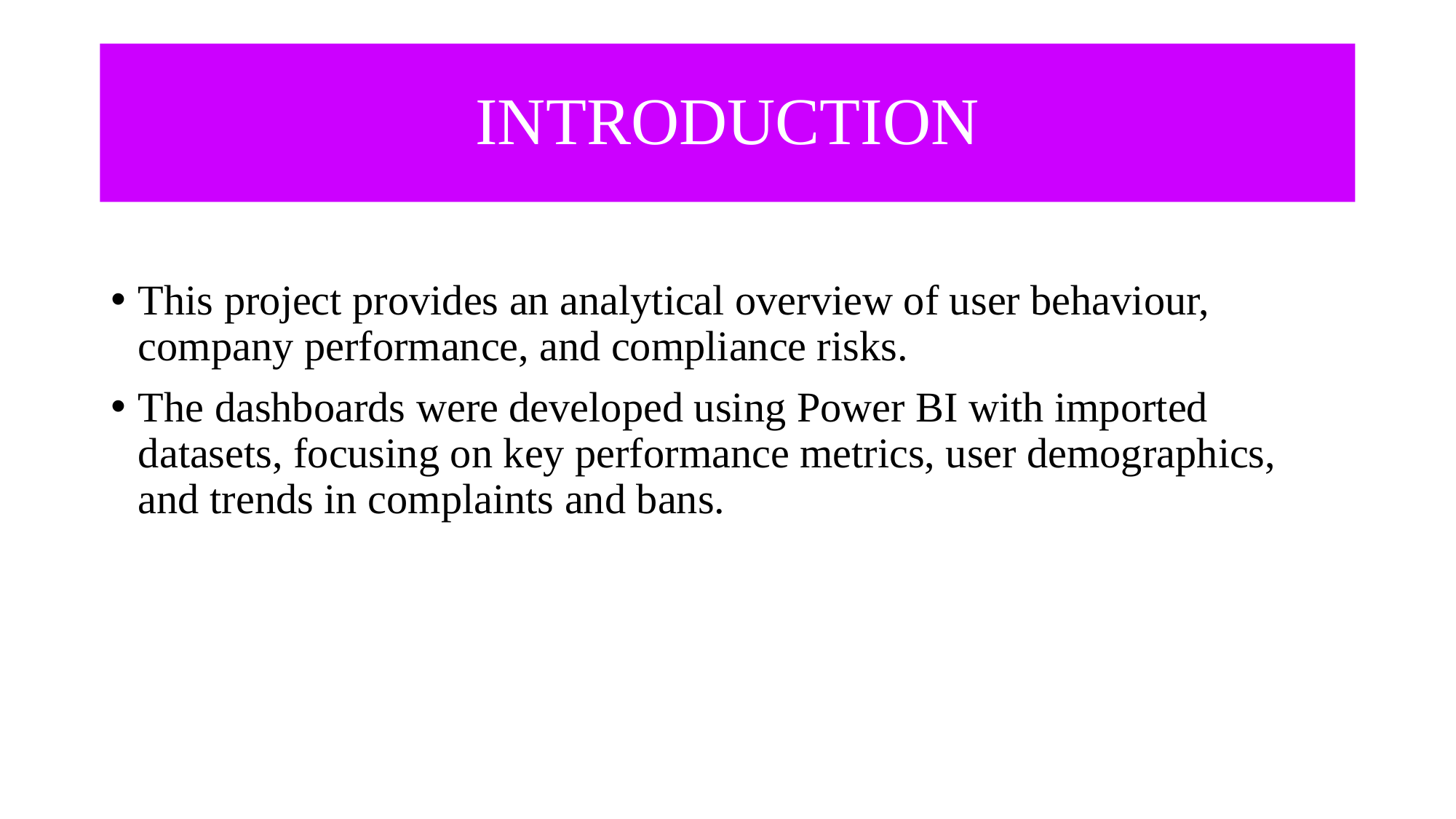

# INTRODUCTION
This project provides an analytical overview of user behaviour, company performance, and compliance risks.
The dashboards were developed using Power BI with imported datasets, focusing on key performance metrics, user demographics, and trends in complaints and bans.